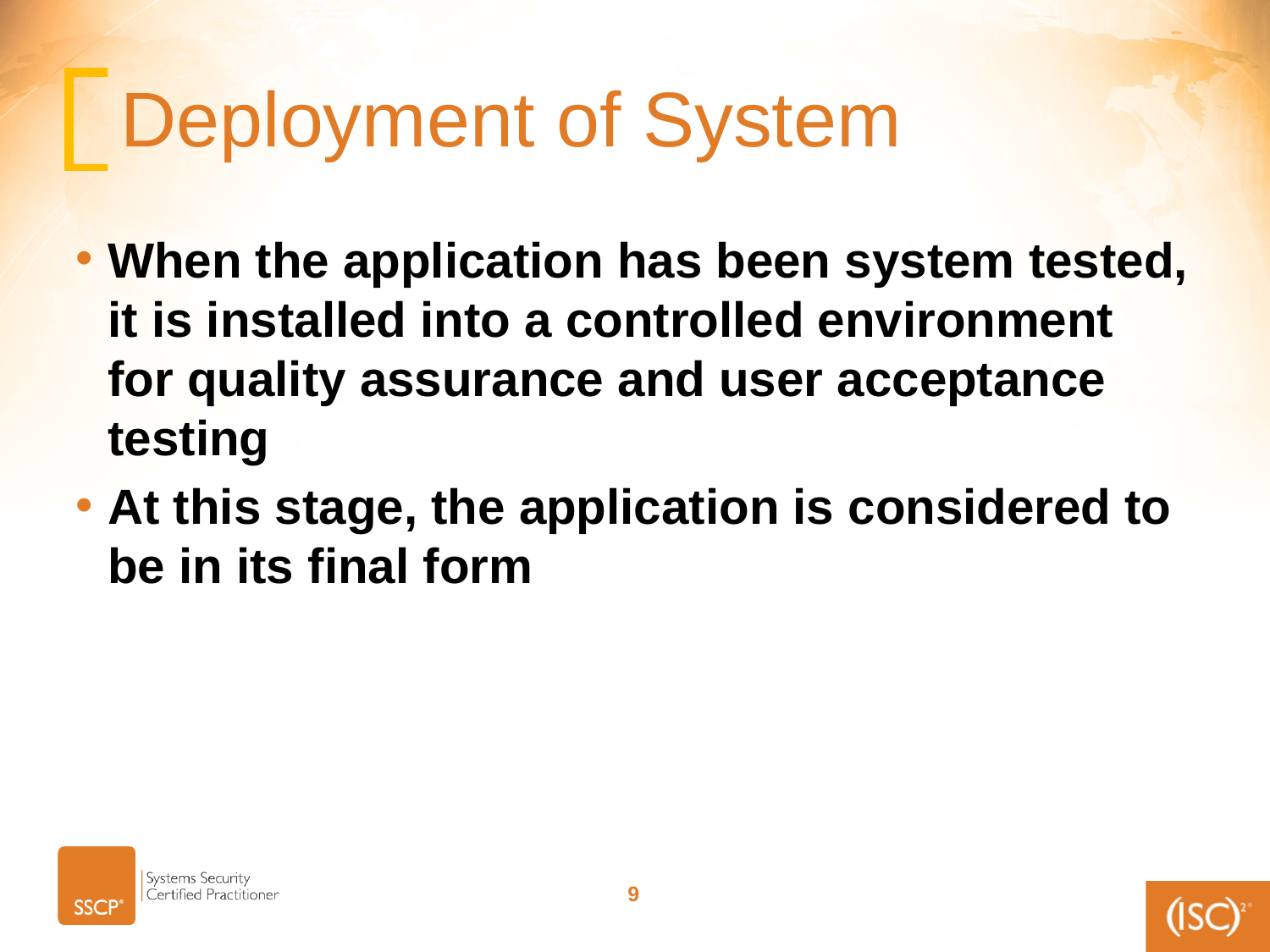

# Deployment of System
When the application has been system tested, it is installed into a controlled environment for quality assurance and user acceptance testing
At this stage, the application is considered to be in its final form